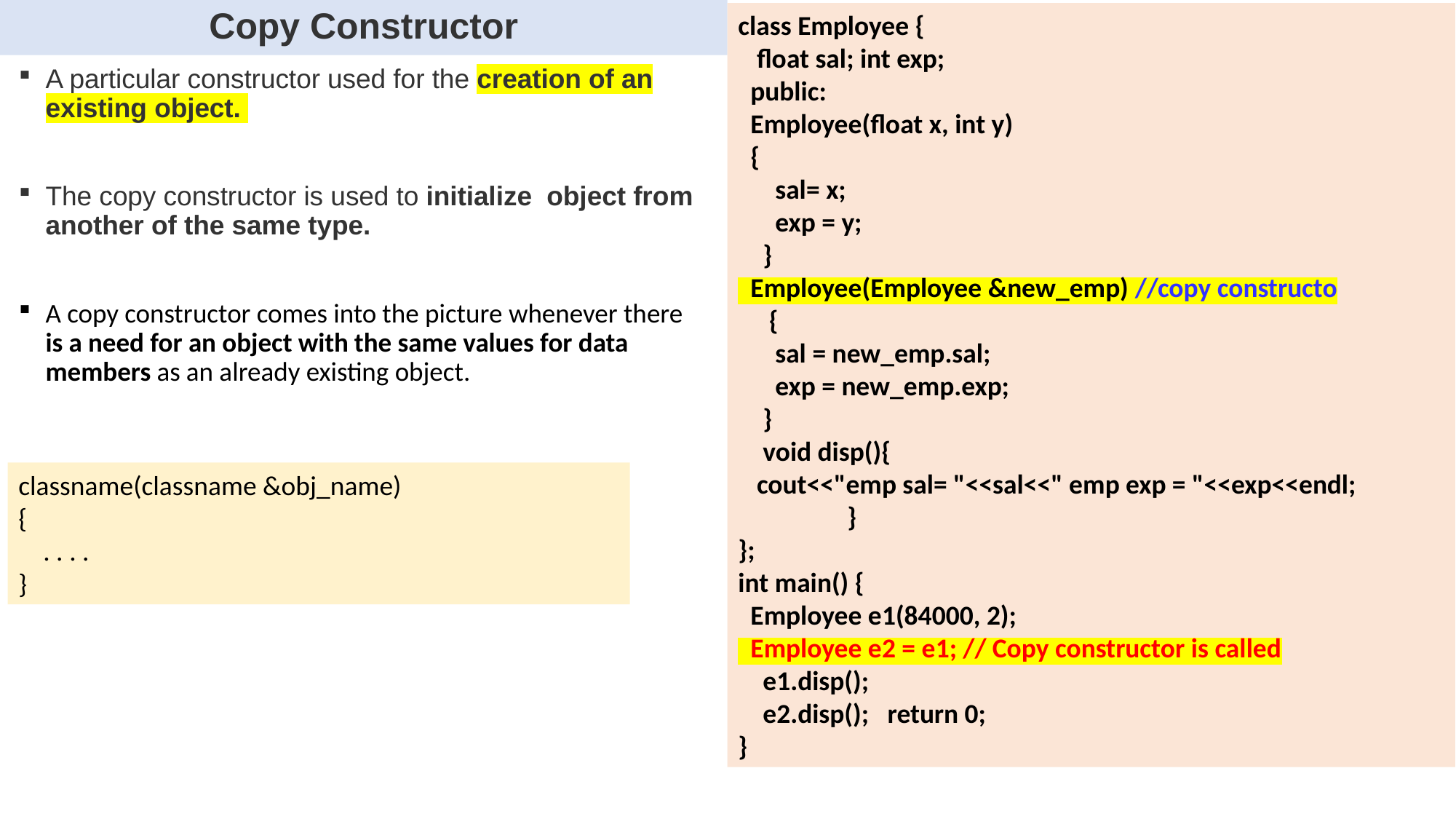

# Copy Constructor
class Employee {
   float sal; int exp;
  public:
  Employee(float x, int y)
  {
      sal= x;
      exp = y;
    }
  Employee(Employee &new_emp) //copy constructo
     {
      sal = new_emp.sal;
      exp = new_emp.exp;
    }
    void disp(){
   cout<<"emp sal= "<<sal<<" emp exp = "<<exp<<endl;
	}
};
int main() {
  Employee e1(84000, 2);
  Employee e2 = e1; // Copy constructor is called
    e1.disp();
    e2.disp();   return 0;
}
A particular constructor used for the creation of an existing object.

The copy constructor is used to initialize  object from another of the same type.

A copy constructor comes into the picture whenever there is a need for an object with the same values for data members as an already existing object.
classname(classname &obj_name)
{
    . . . .
}